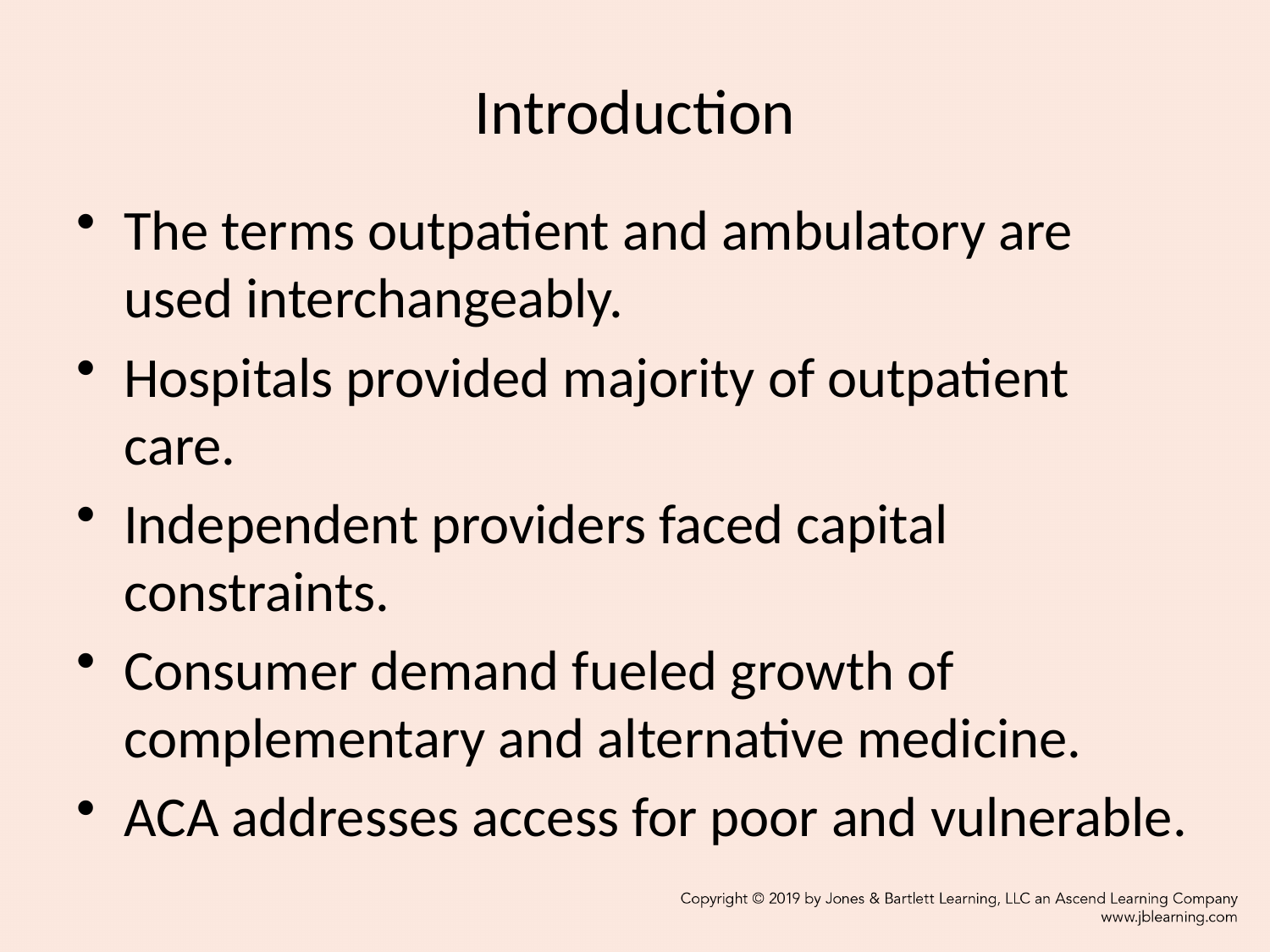

# Introduction
The terms outpatient and ambulatory are used interchangeably.
Hospitals provided majority of outpatient care.
Independent providers faced capital constraints.
Consumer demand fueled growth of complementary and alternative medicine.
ACA addresses access for poor and vulnerable.